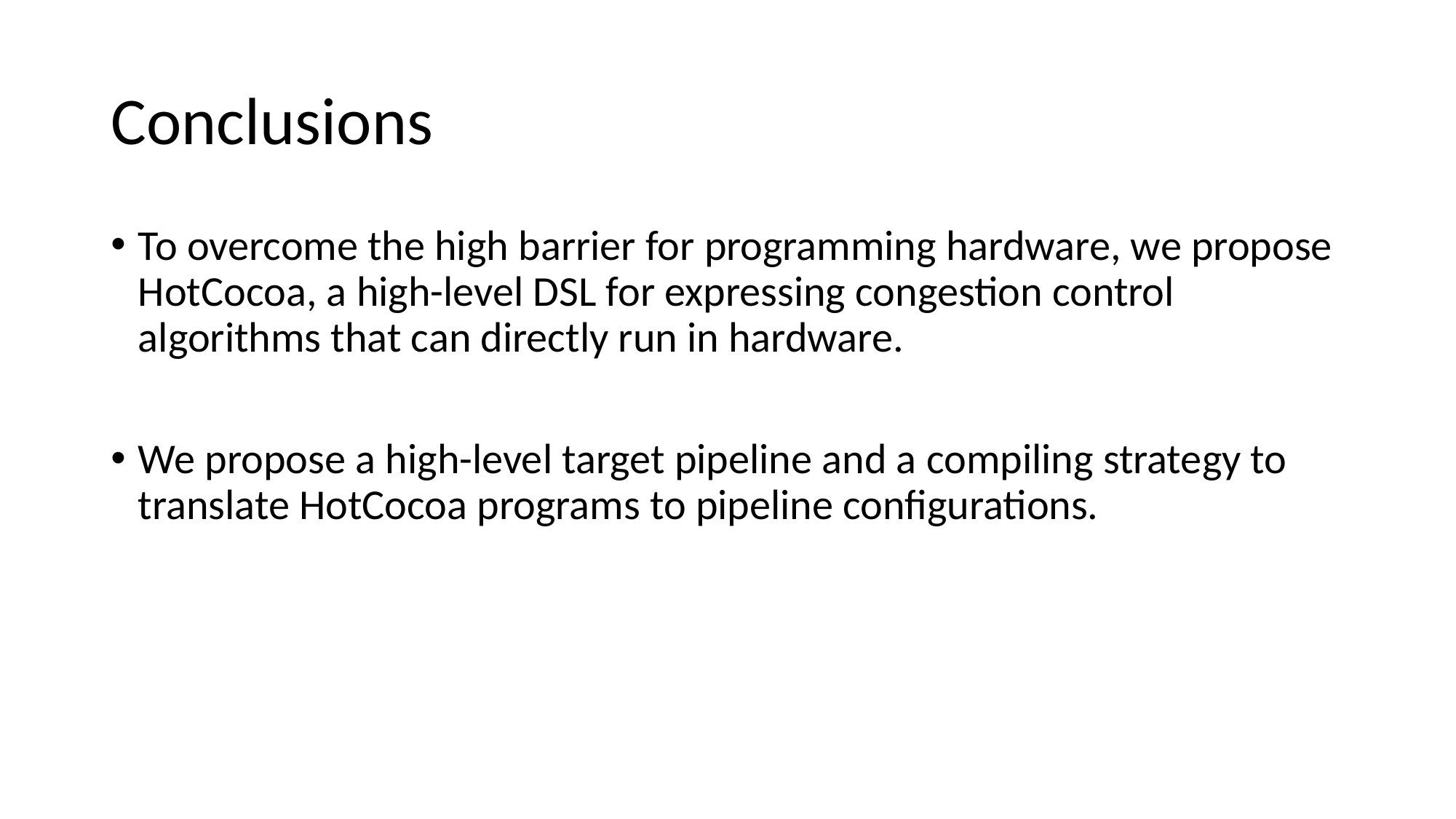

# Conclusions
﻿To overcome the high barrier for programming hardware, we propose HotCocoa, a high-level DSL for expressing congestion control algorithms that can directly run in hardware.

We propose a high-level target pipeline and a compiling strategy to translate HotCocoa programs to pipeline configurations.